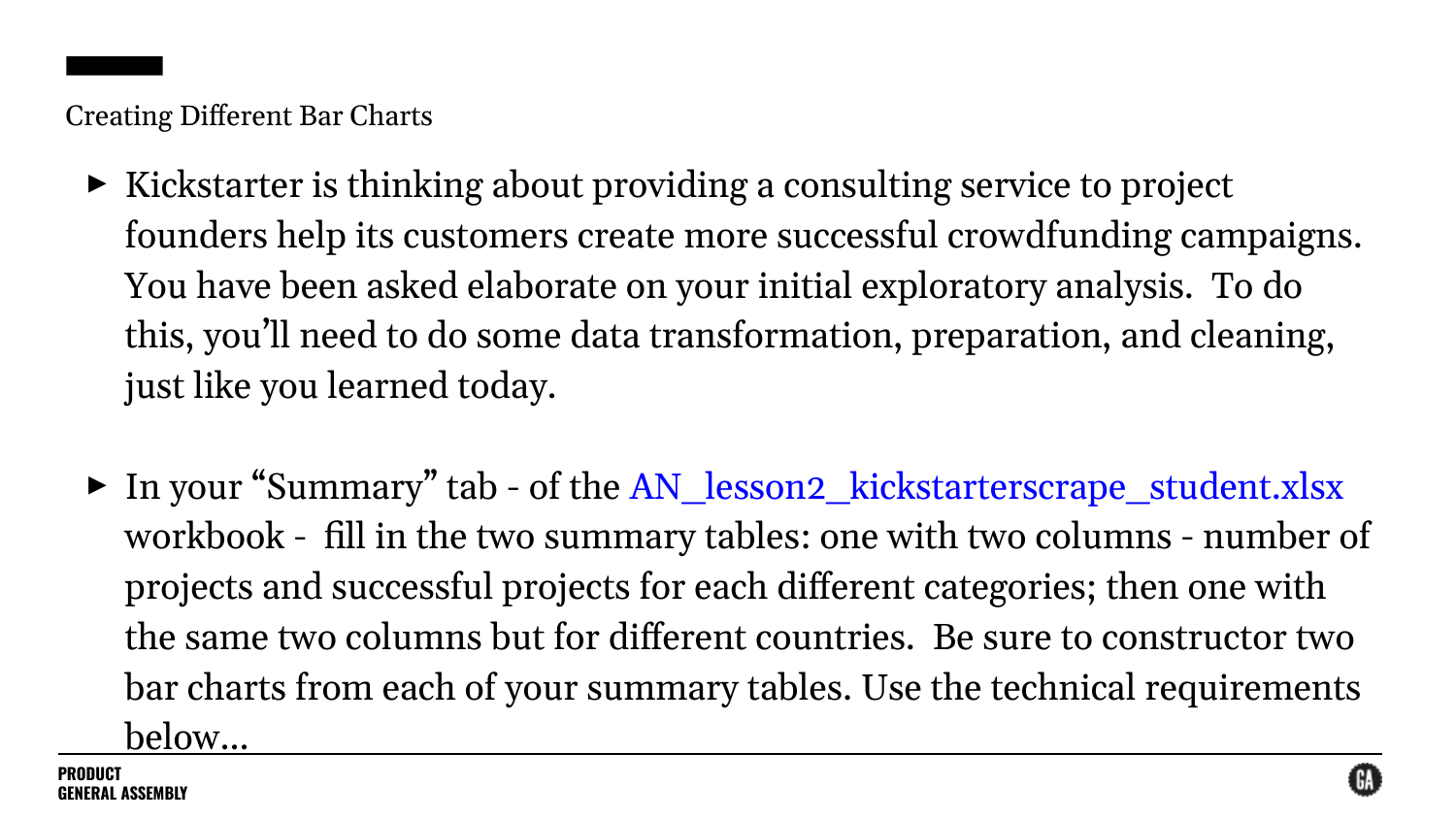

# Creating Different Bar Charts
Kickstarter is thinking about providing a consulting service to project founders help its customers create more successful crowdfunding campaigns. You have been asked elaborate on your initial exploratory analysis.  To do this, you’ll need to do some data transformation, preparation, and cleaning, just like you learned today.

In your “Summary” tab - of the AN_lesson2_kickstarterscrape_student.xlsx workbook -  fill in the two summary tables: one with two columns - number of projects and successful projects for each different categories; then one with the same two columns but for different countries.  Be sure to constructor two bar charts from each of your summary tables. Use the technical requirements below...